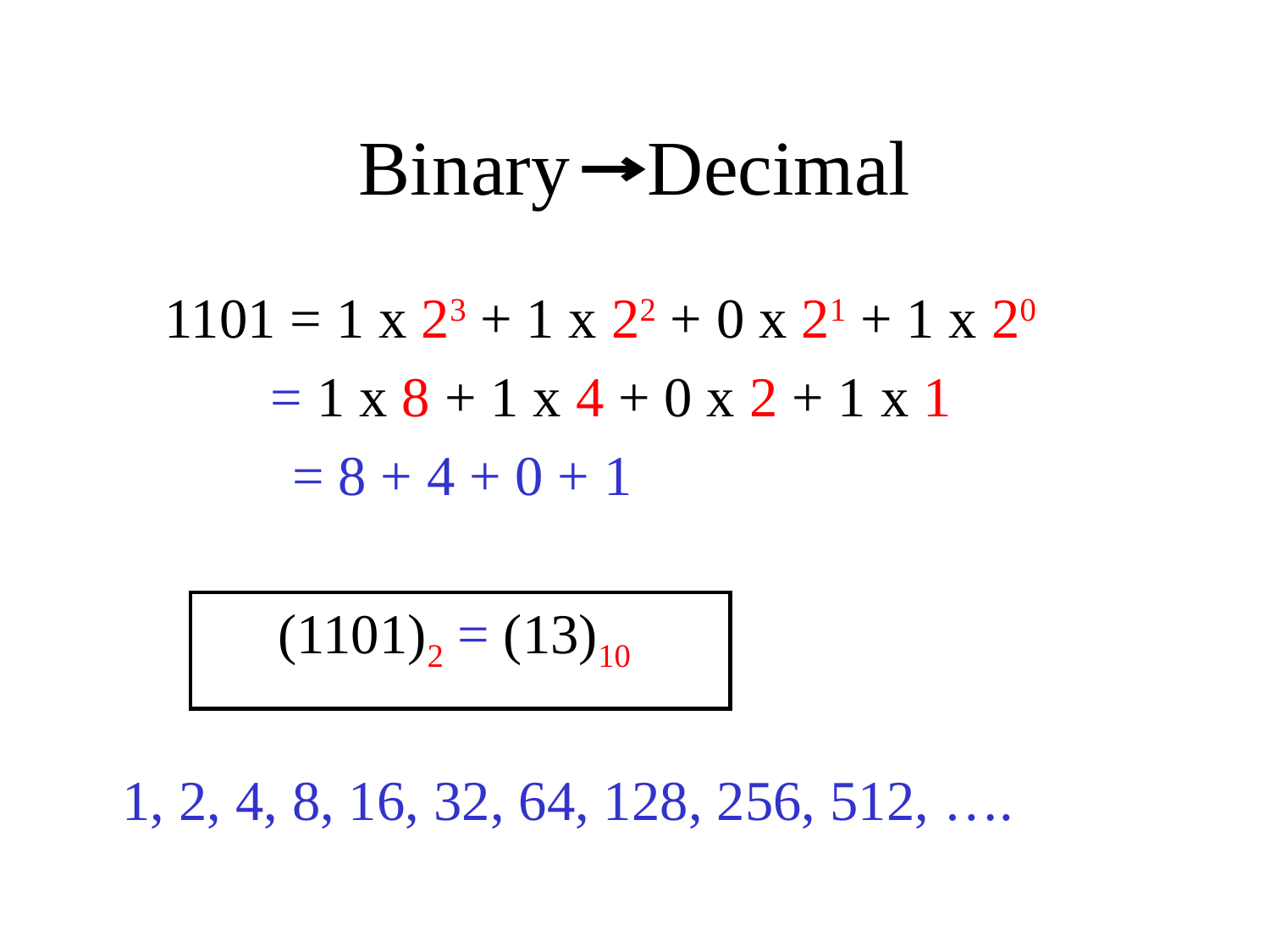

# Binary    Decimal

    1101 = 1 x 23 + 1 x 22 + 0 x 21 + 1 x 20
                   = 1 x 8 + 1 x 4 + 0 x 2 + 1 x 1
             = 8 + 4 + 0 + 1

            (1101)2 = (13)10

 1, 2, 4, 8, 16, 32, 64, 128, 256, 512, ….